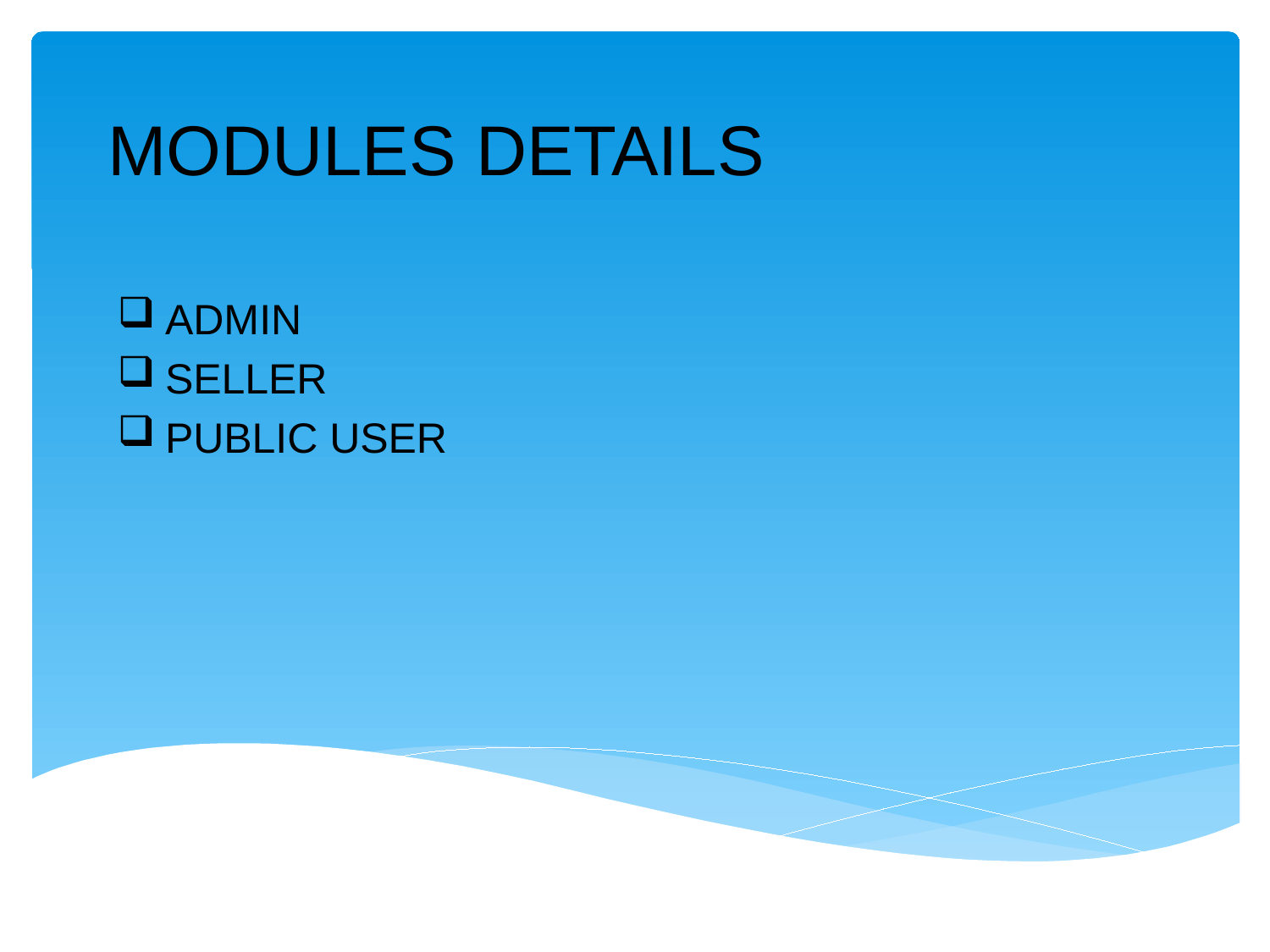

# MODULES DETAILS
ADMIN
SELLER
PUBLIC USER